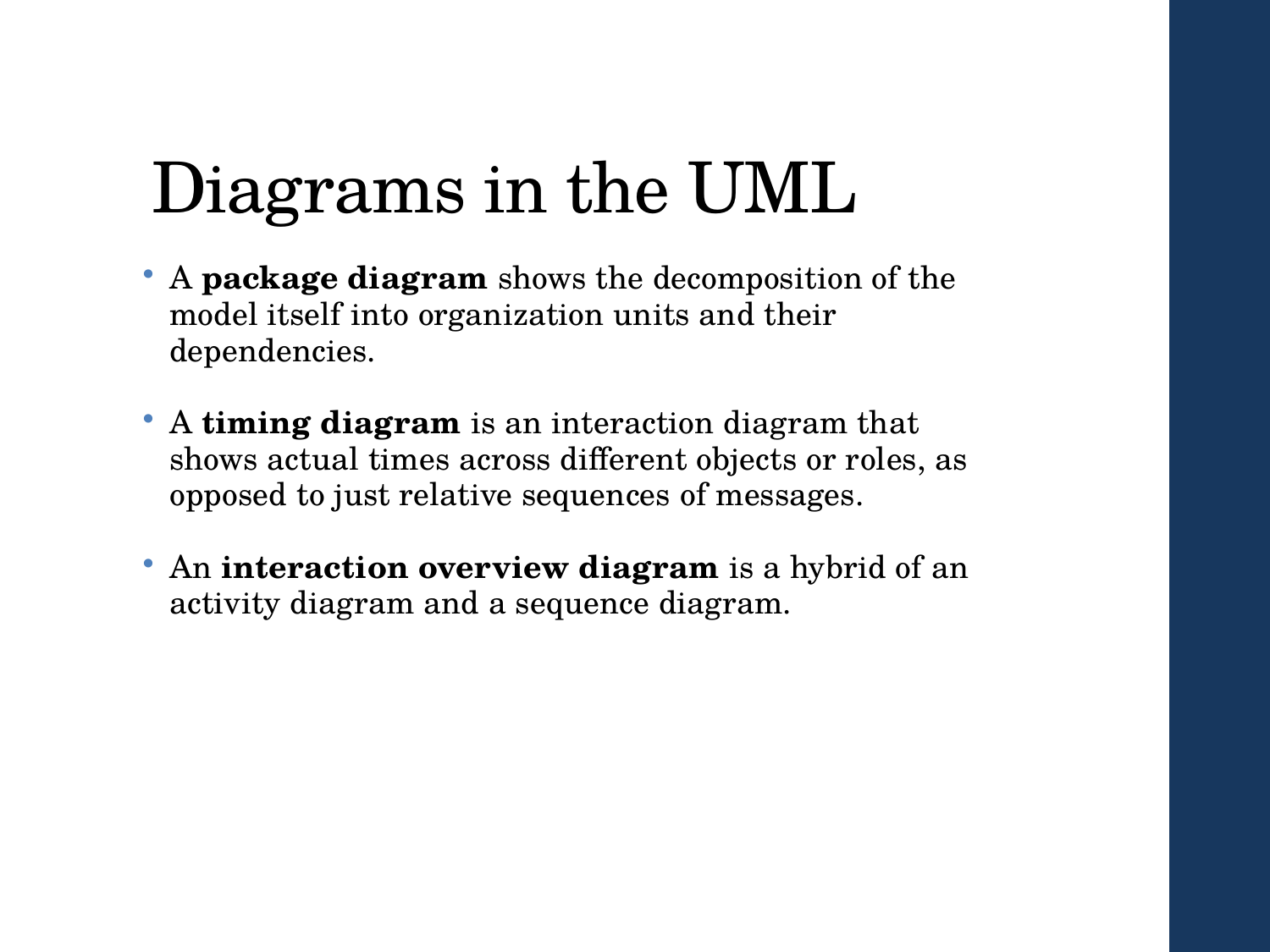

# Diagrams in the UML
A package diagram shows the decomposition of the model itself into organization units and their dependencies.

A timing diagram is an interaction diagram that shows actual times across different objects or roles, as opposed to just relative sequences of messages.

An interaction overview diagram is a hybrid of an activity diagram and a sequence diagram.